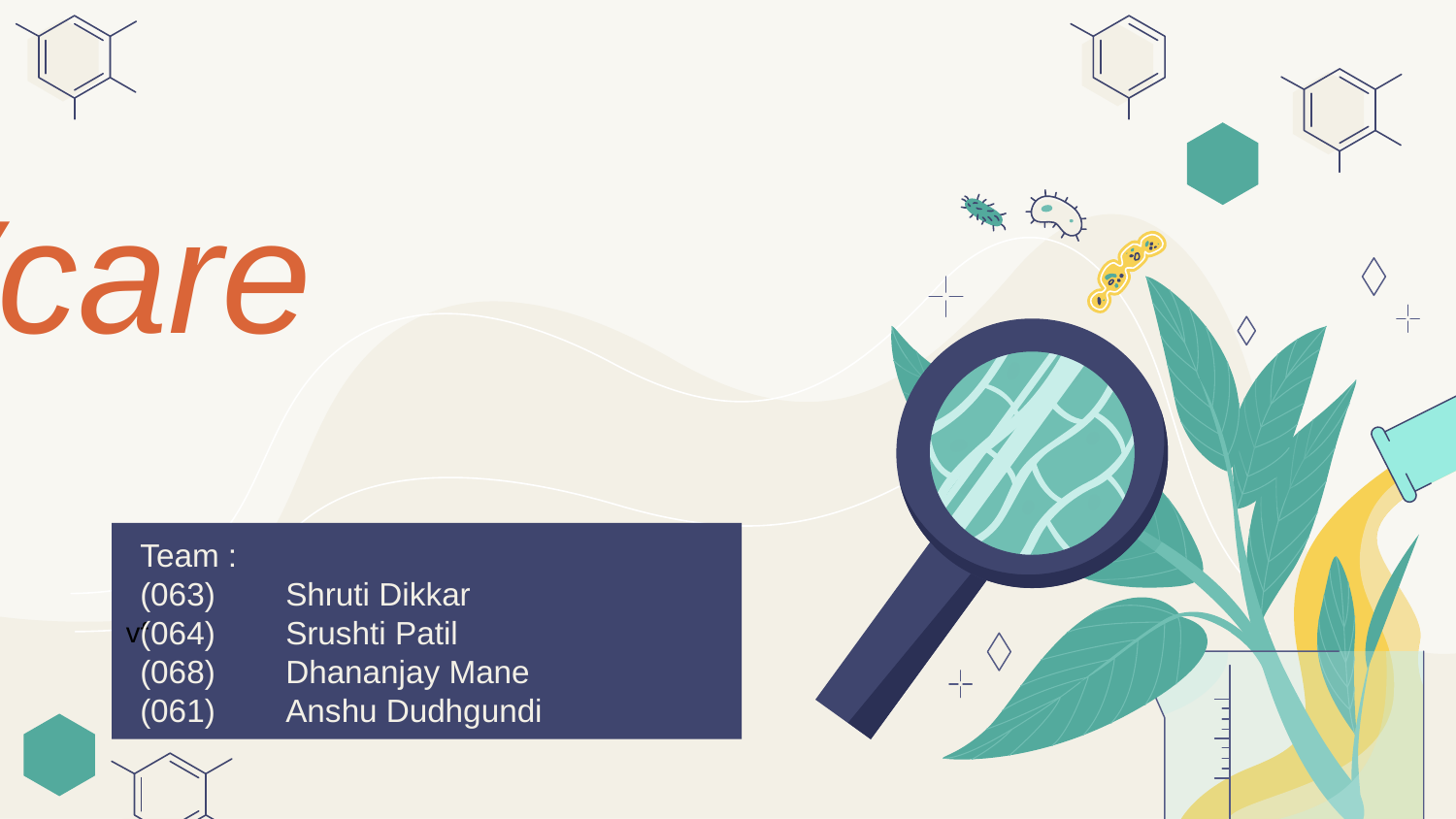

# Vcare

vf
Team :
(063)	Shruti Dikkar
(064)	Srushti Patil
(068)	Dhananjay Mane
(061)	Anshu Dudhgundi